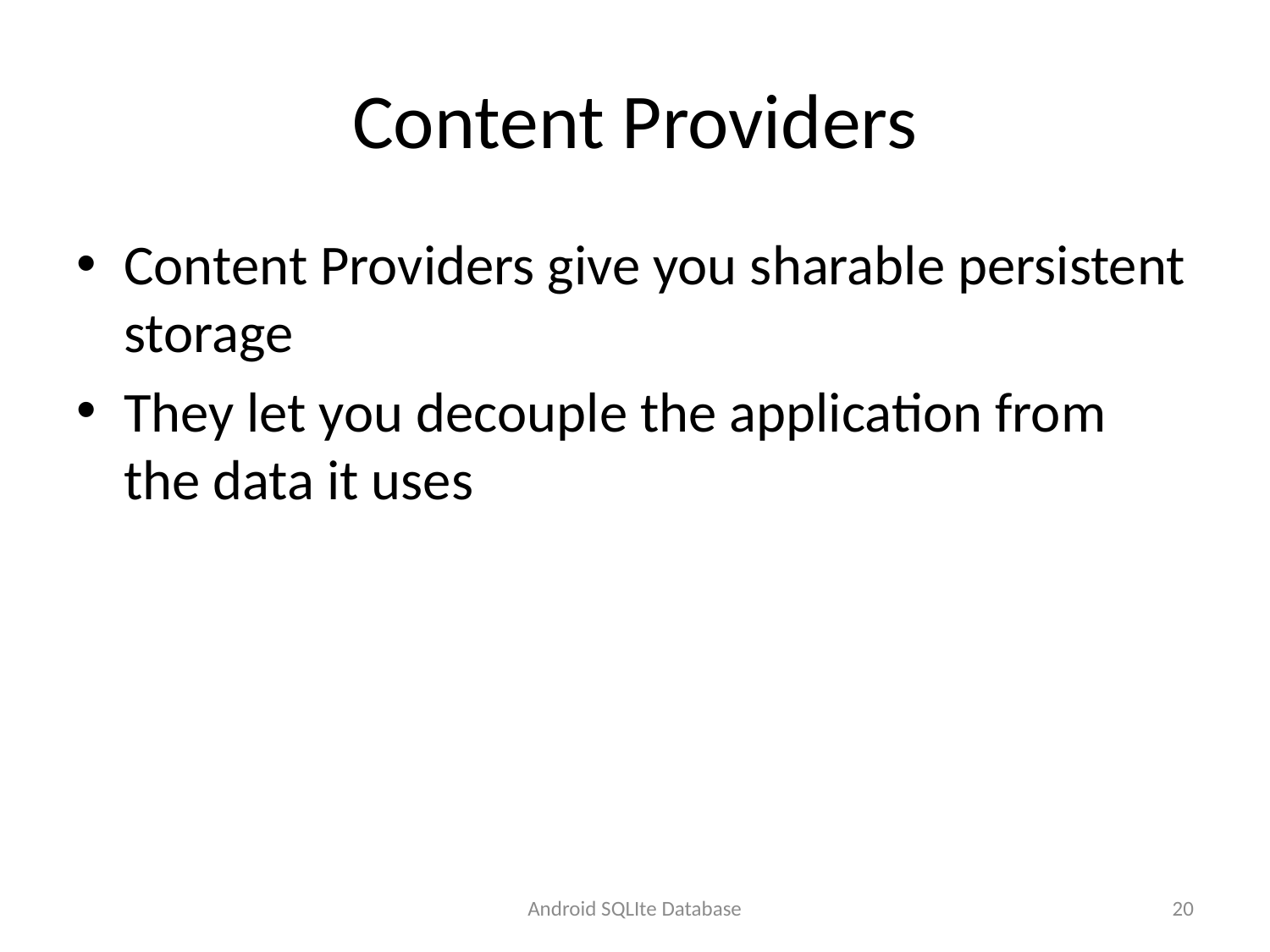

# Content Providers
Content Providers give you sharable persistent storage
They let you decouple the application from the data it uses
Android SQLIte Database
20